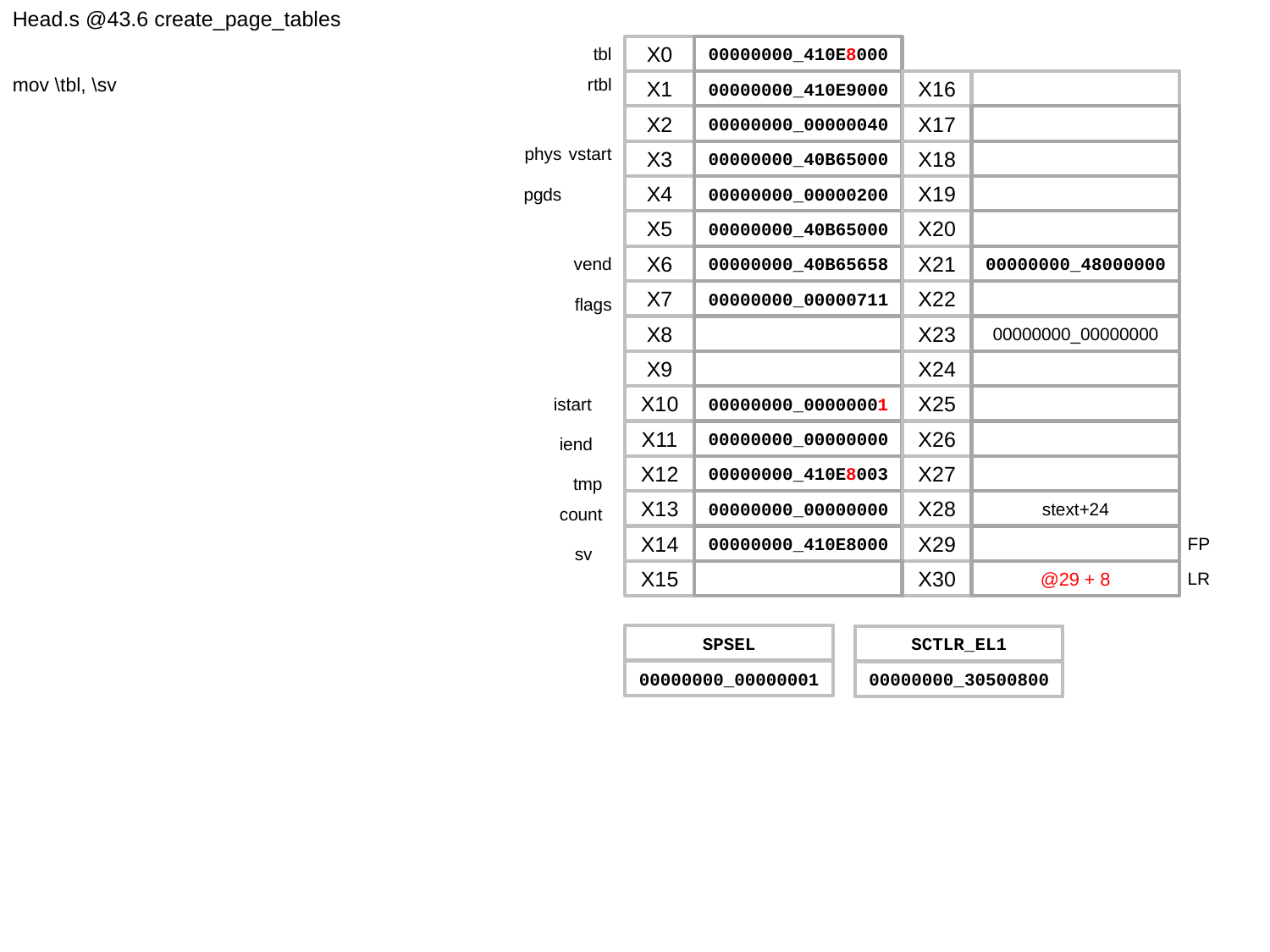

Head.s @43.6 create_page_tables
tbl
X0
00000000_410E8000
X1
00000000_410E9000
X16

X2
00000000_00000040
X17

X3
00000000_40B65000
X18

X4
00000000_00000200
X19

X5
00000000_40B65000
X20

X6
00000000_40B65658
X21
00000000_48000000
X7
00000000_00000711
X22

X8

X23
00000000_00000000
X9

X24

X10
00000000_00000001
X25

X11
00000000_00000000
X26

X12
00000000_410E8003
X27

X13
00000000_00000000
X28
stext+24
X14
00000000_410E8000
X29

FP
X15

X30
@29 + 8
LR
mov \tbl, \sv

rtbl
phys
vstart
pgds
vend
flags
istart
iend
tmp
count
sv
SPSEL
00000000_00000001
SCTLR_EL1
00000000_30500800